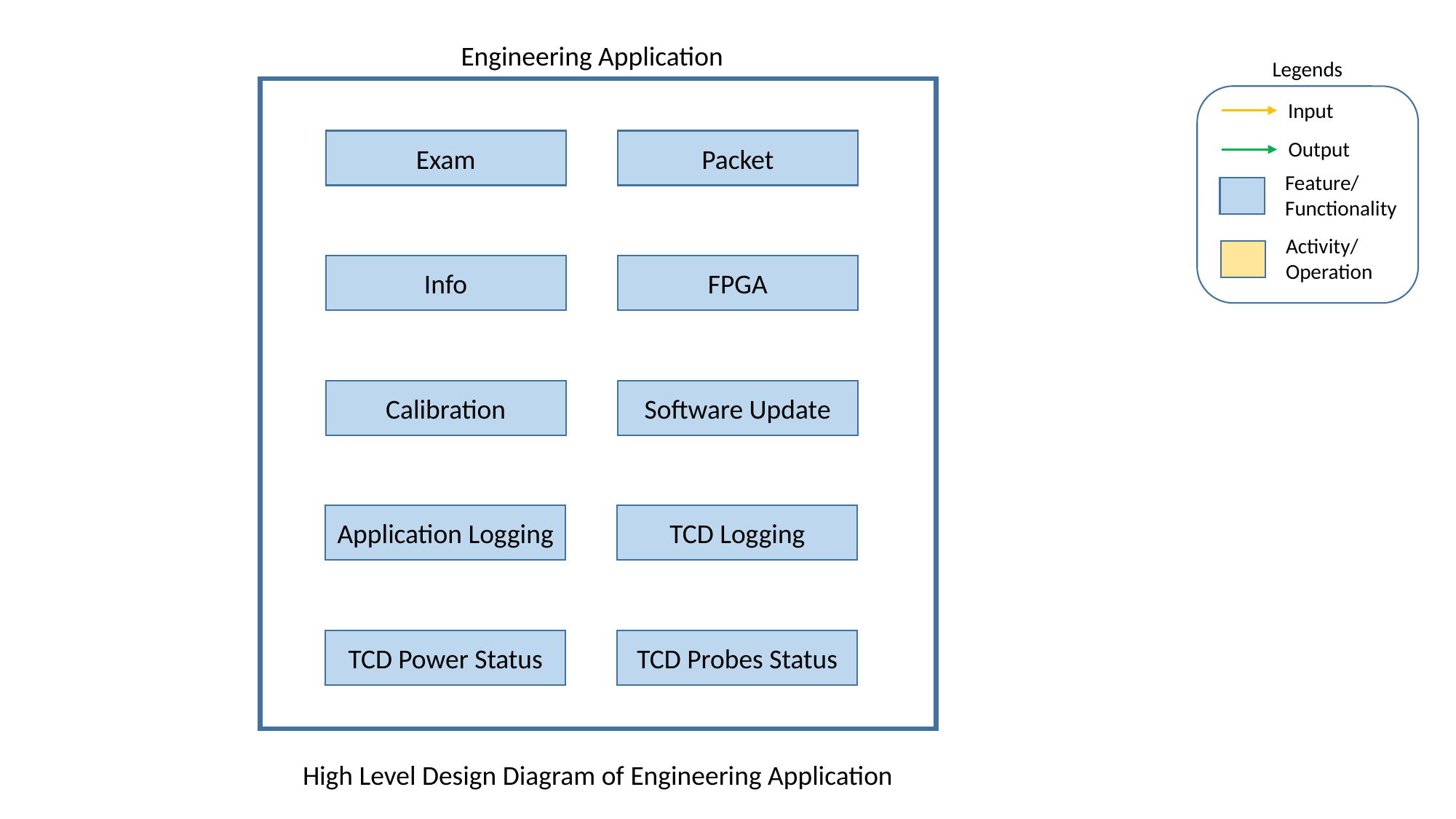

Engineering Application
Legends

Input
Output
Feature/
Functionality

Activity/
Operation

Exam
Packet
Info
FPGA
Calibration
Software Update
Application Logging
TCD Logging
TCD Power Status
TCD Probes Status
High Level Design Diagram of Engineering Application